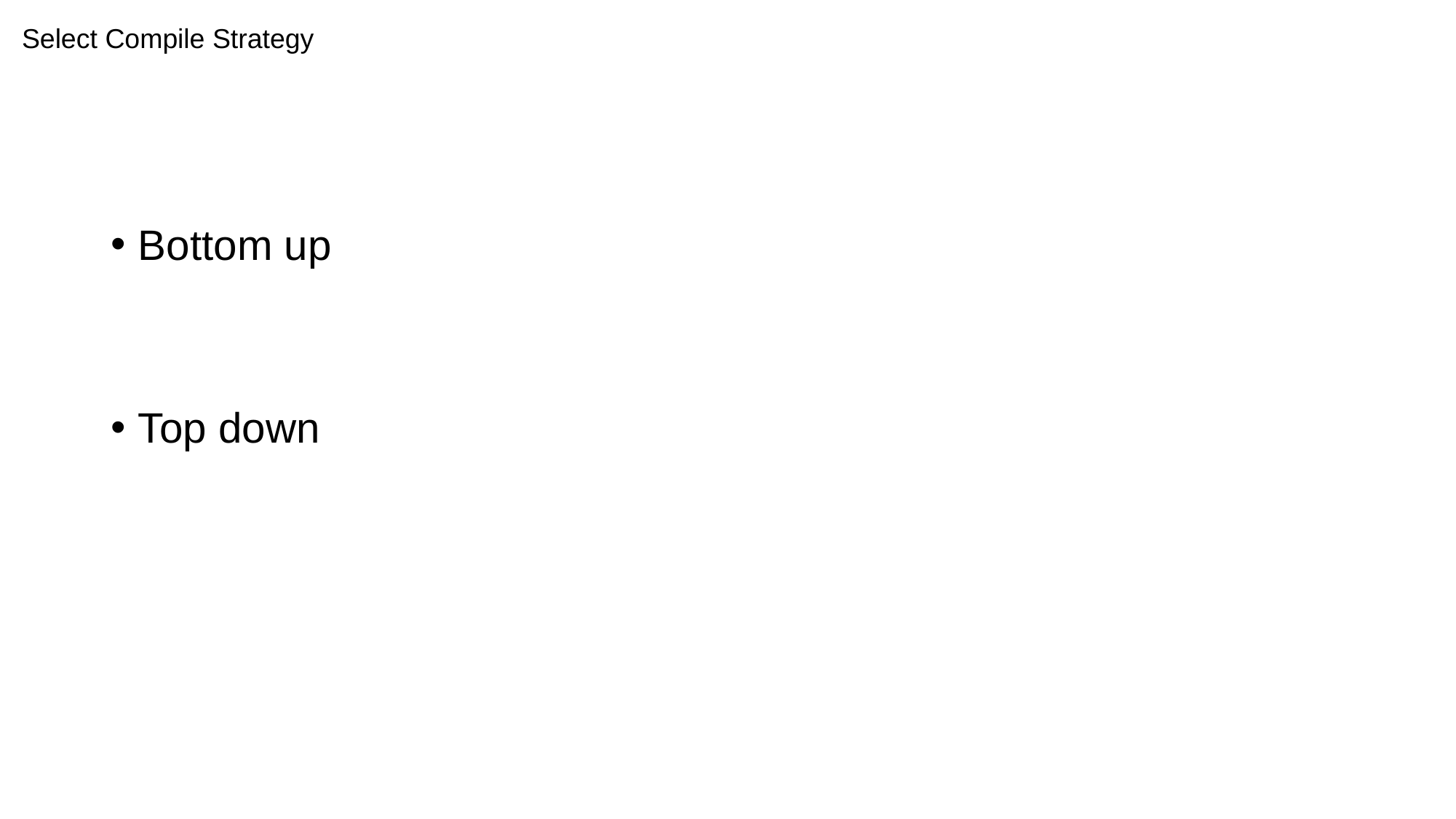

Select Compile Strategy
#
Bottom up

Top down